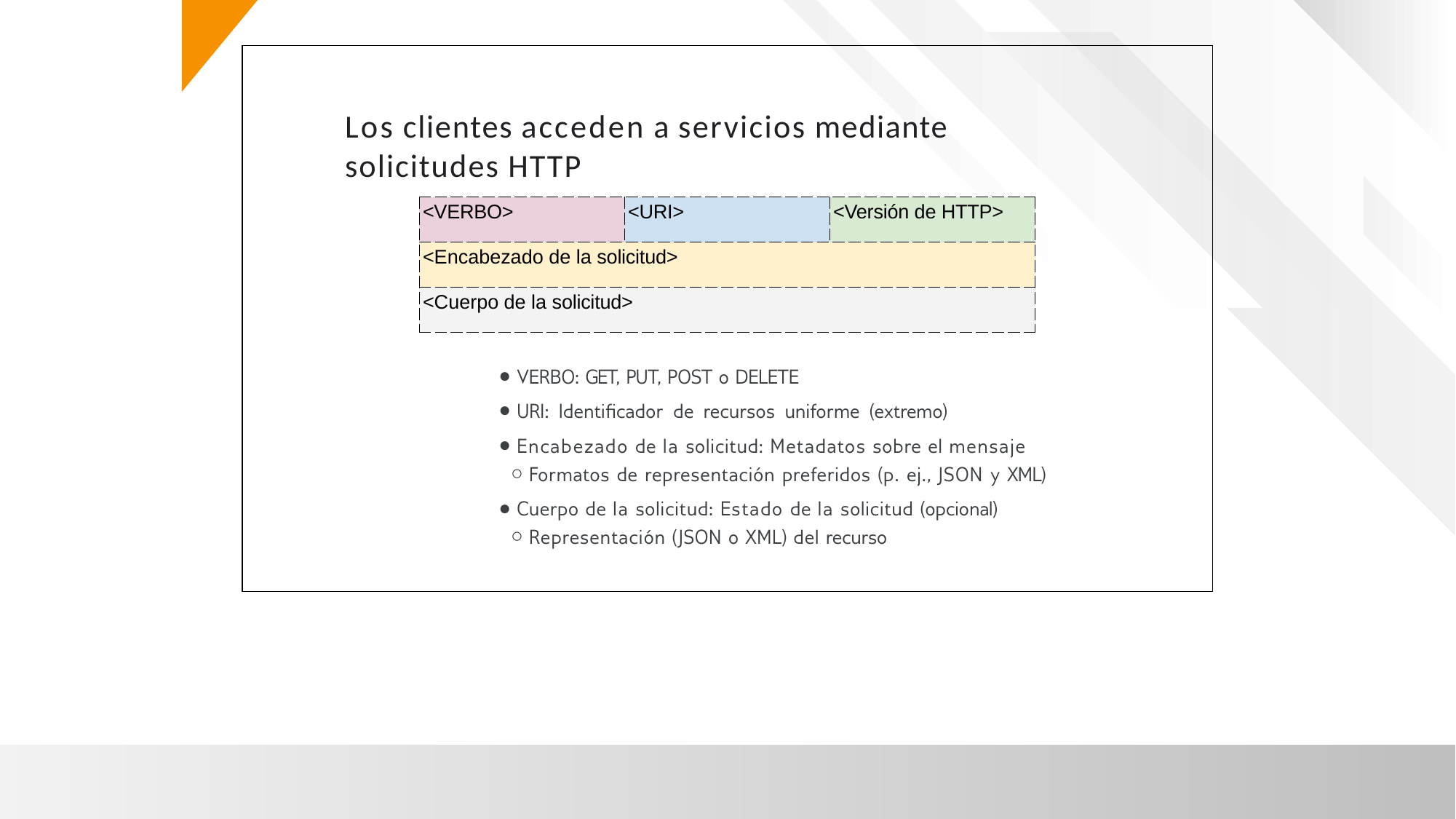

Los clientes acceden a servicios mediante solicitudes HTTP
| <VERBO> | <URI> | <Versión de HTTP> |
| --- | --- | --- |
| <Encabezado de la solicitud> |  |  |
| <Cuerpo de la solicitud> |  |  |
VERBO: GET, PUT, POST o DELETE
URI: Identiﬁcador de recursos uniforme (extremo)
Encabezado de la solicitud: Metadatos sobre el mensaje
Formatos de representación preferidos (p. ej., JSON y XML)
Cuerpo de la solicitud: Estado de la solicitud (opcional)
Representación (JSON o XML) del recurso